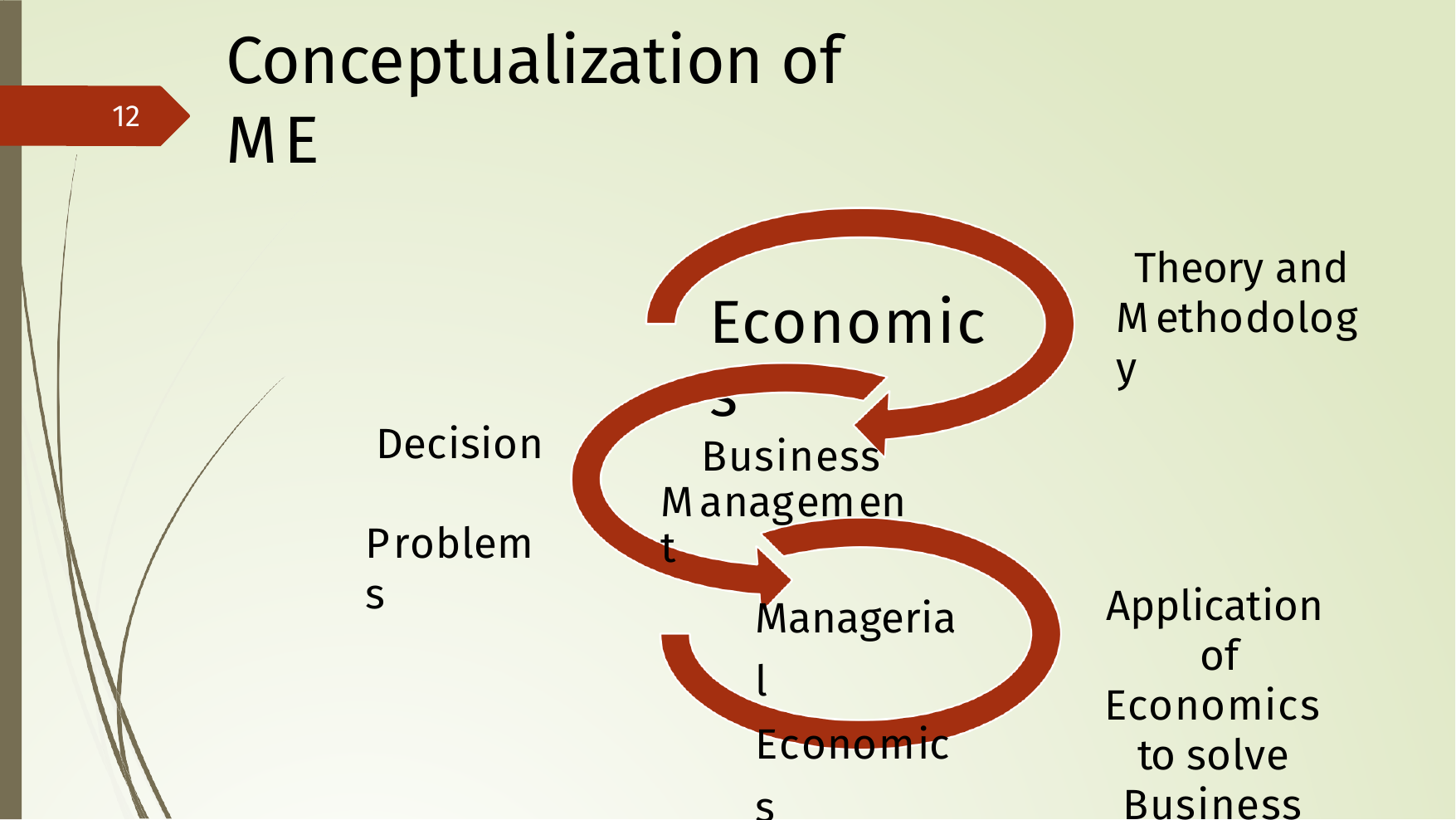

# Conceptualization of ME
12

Theory and  Methodology
Economics
Decision  Problems
Business  Management
Application  of Economics  to solve  Business  problems
Managerial  Economics